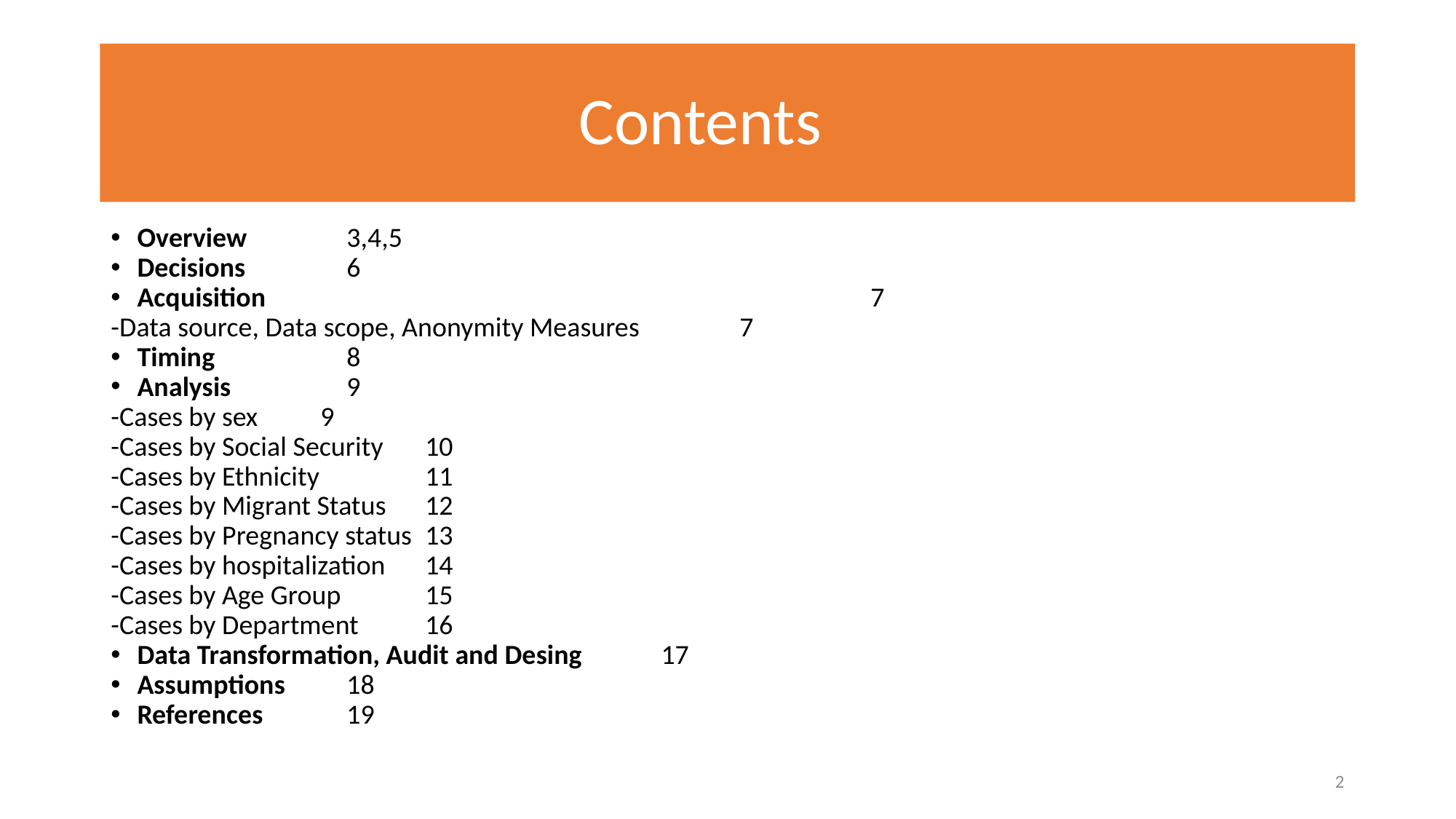

# Contents
Overview						3,4,5
Decisions						6
Acquisition                                                                    		7
-Data source, Data scope, Anonymity Measures		7
Timing 						8
Analysis 						9
-Cases by sex						9
-Cases by Social Security 					10
-Cases by Ethnicity 					11
-Cases by Migrant Status 					12
-Cases by Pregnancy status					13
-Cases by hospitalization 					14
-Cases by Age Group 					15
-Cases by Department 					16
Data Transformation, Audit and Desing 			17
Assumptions 						18
References 						19

2